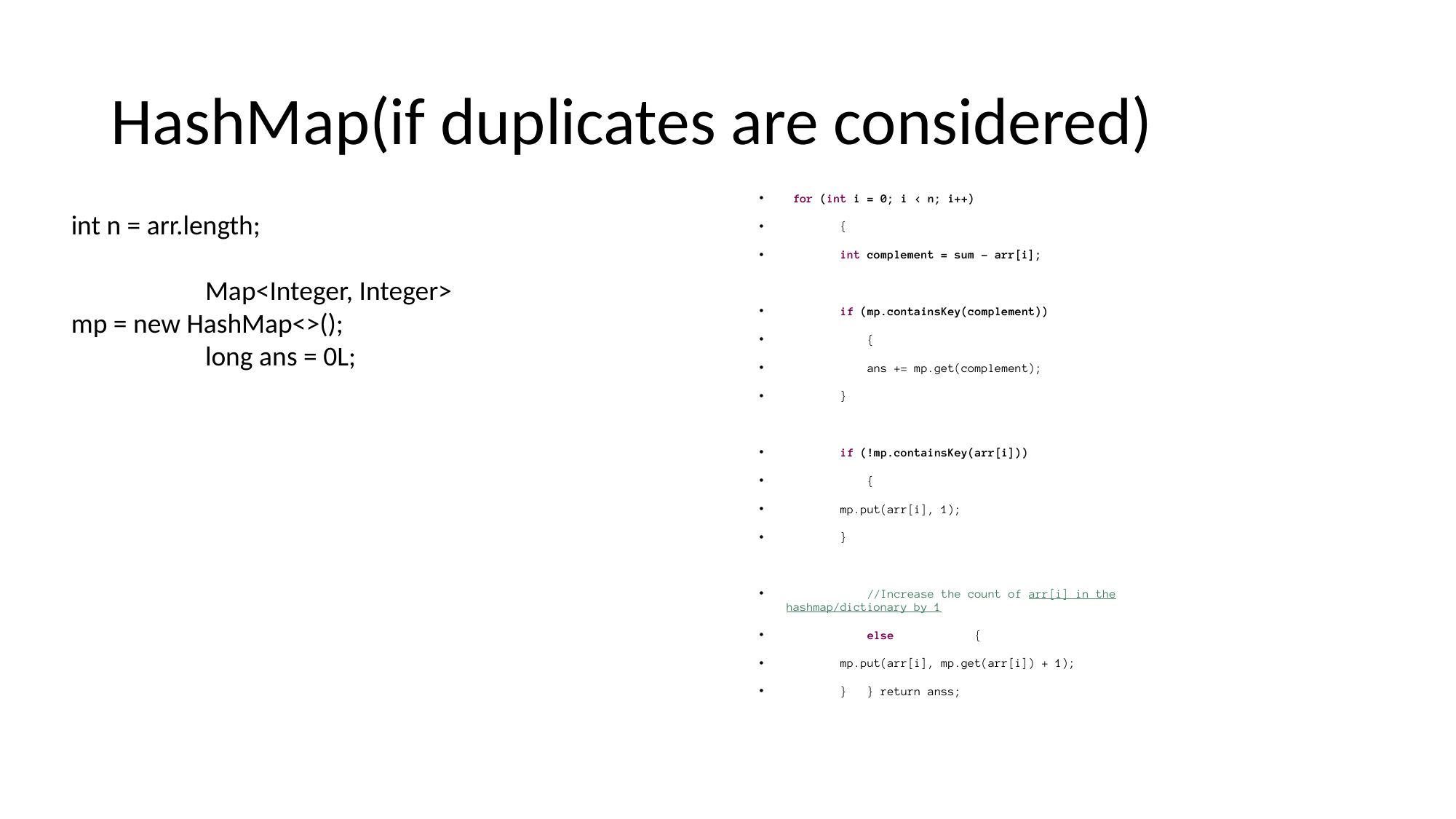

# HashMap(if duplicates are considered)
 for (int i = 0; i < n; i++)
        {
        int complement = sum - arr[i];

        if (mp.containsKey(complement))
            {
            ans += mp.get(complement);
        }

        if (!mp.containsKey(arr[i]))
            {
        mp.put(arr[i], 1);
        }

            //Increase the count of arr[i] in the hashmap/dictionary by 1
            else            {
        mp.put(arr[i], mp.get(arr[i]) + 1);
        }   } return anss;
int n = arr.length;

	    Map<Integer, Integer> mp = new HashMap<>();
	    long ans = 0L;